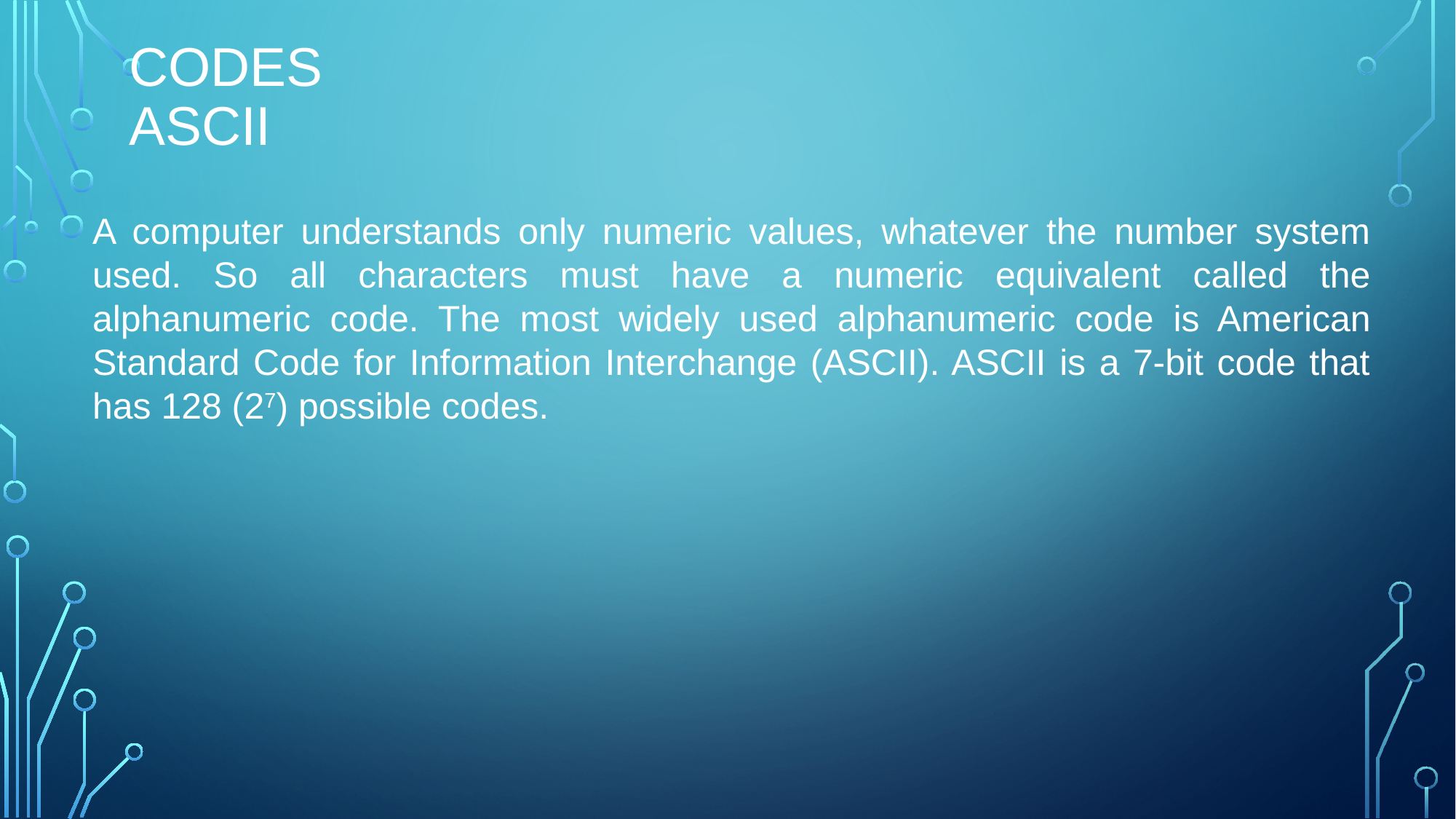

# CODES ASCII
A computer understands only numeric values, whatever the number system used. So all characters must have a numeric equivalent called the alphanumeric code. The most widely used alphanumeric code is American Standard Code for Information Interchange (ASCII). ASCII is a 7-bit code that has 128 (27) possible codes.